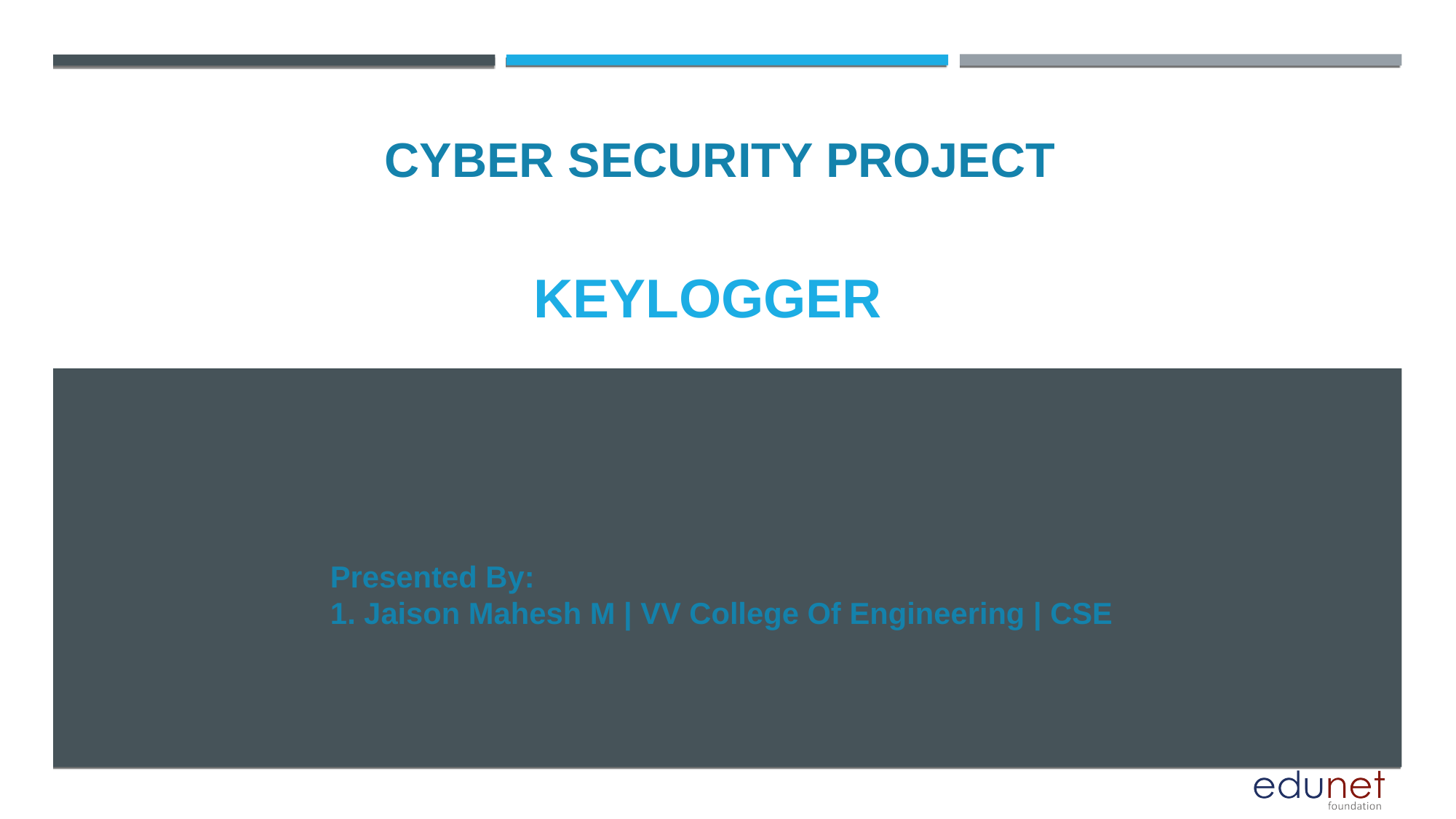

CYBER SECURITY PROJECT
KEYLOGGER
Presented By:
1. Jaison Mahesh M | VV College Of Engineering | CSE